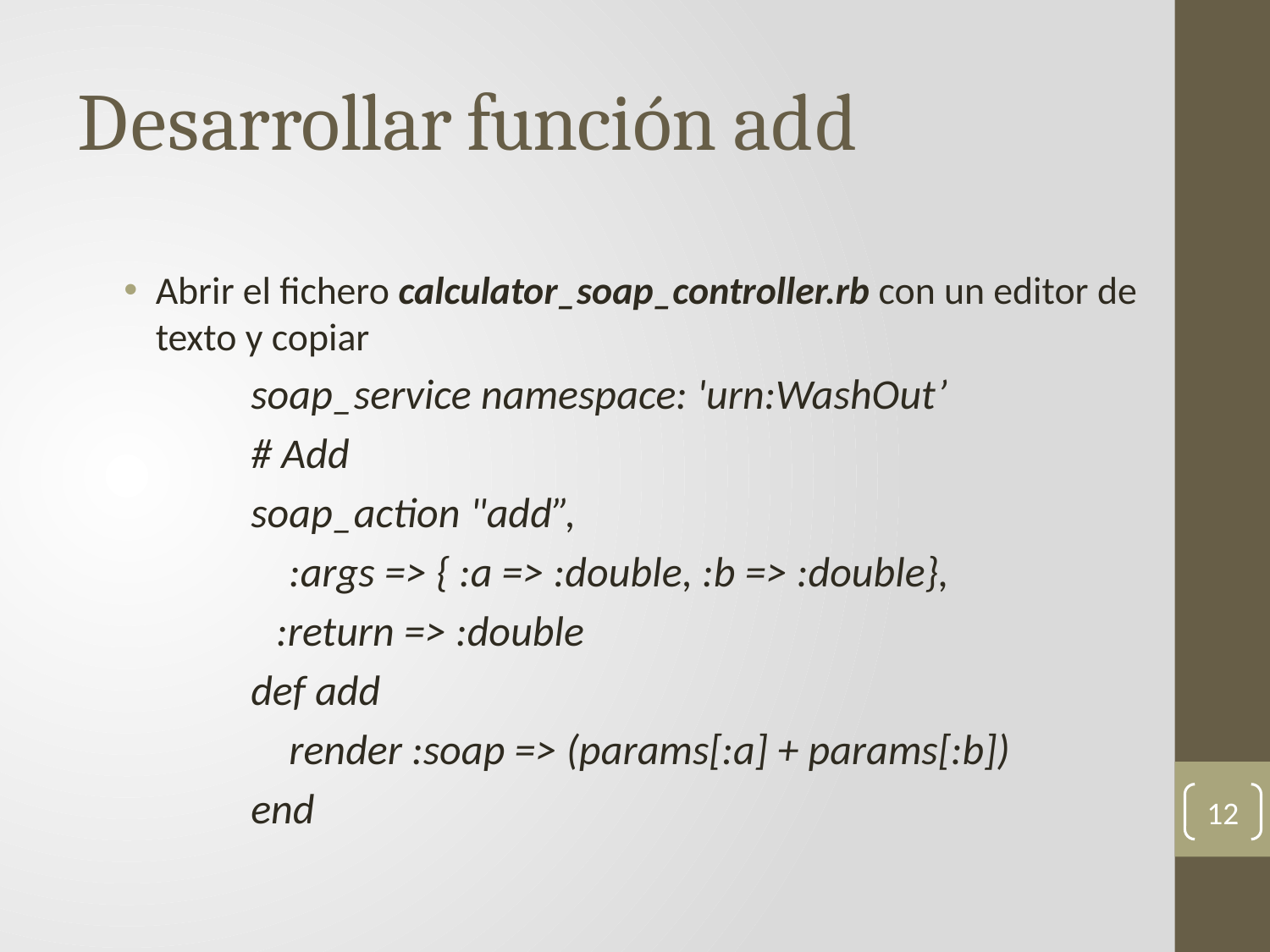

# Desarrollar función add
Abrir el fichero calculator_soap_controller.rb con un editor de texto y copiar
	soap_service namespace: 'urn:WashOut’
	# Add
	soap_action "add”,
	    :args => { :a => :double, :b => :double},
                :return => :double
 	def add
	    render :soap => (params[:a] + params[:b])
	end

12